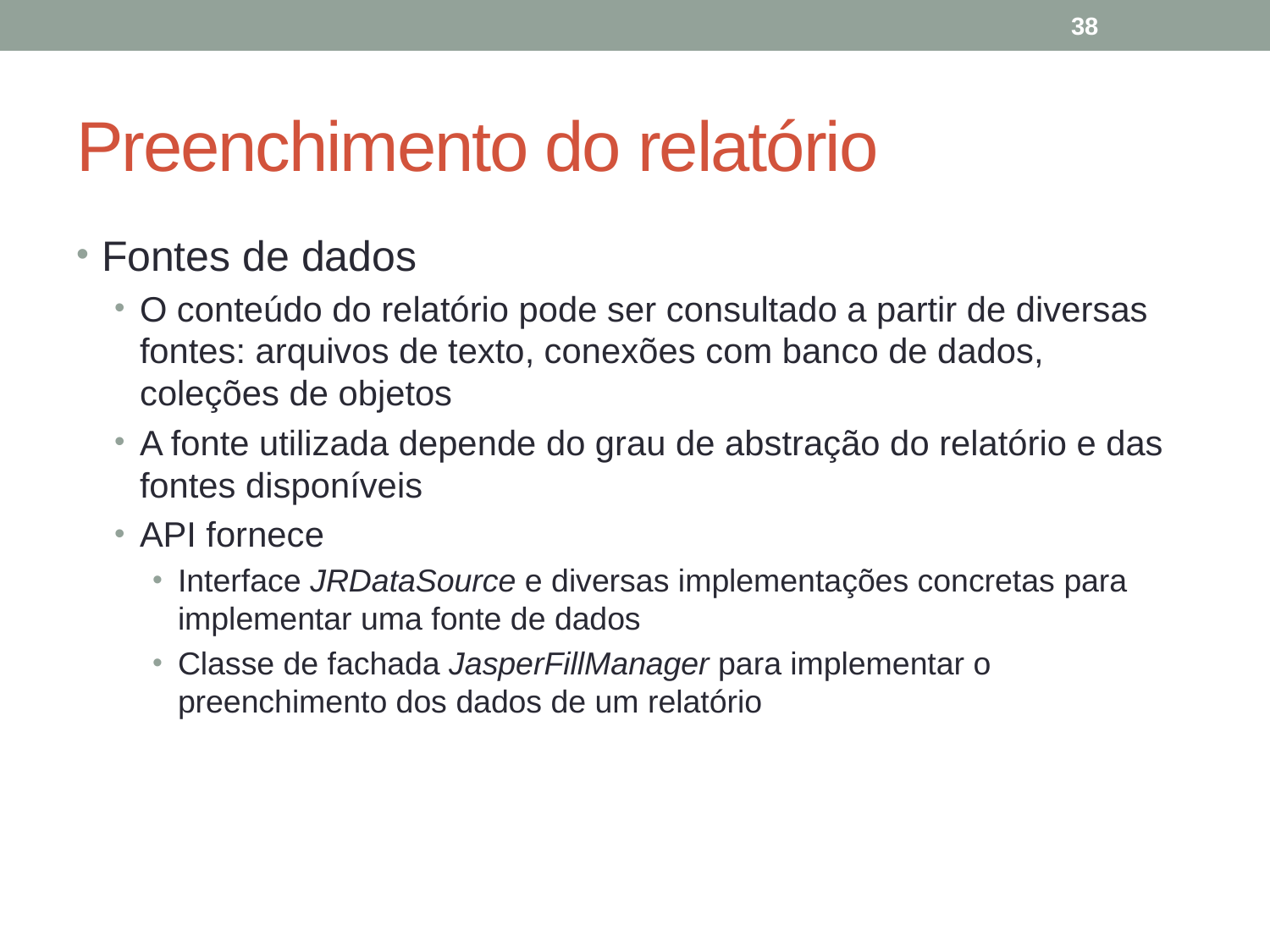

38
# Preenchimento do relatório
Fontes de dados
O conteúdo do relatório pode ser consultado a partir de diversas fontes: arquivos de texto, conexões com banco de dados, coleções de objetos
A fonte utilizada depende do grau de abstração do relatório e das fontes disponíveis
API fornece
Interface JRDataSource e diversas implementações concretas para implementar uma fonte de dados
Classe de fachada JasperFillManager para implementar o preenchimento dos dados de um relatório